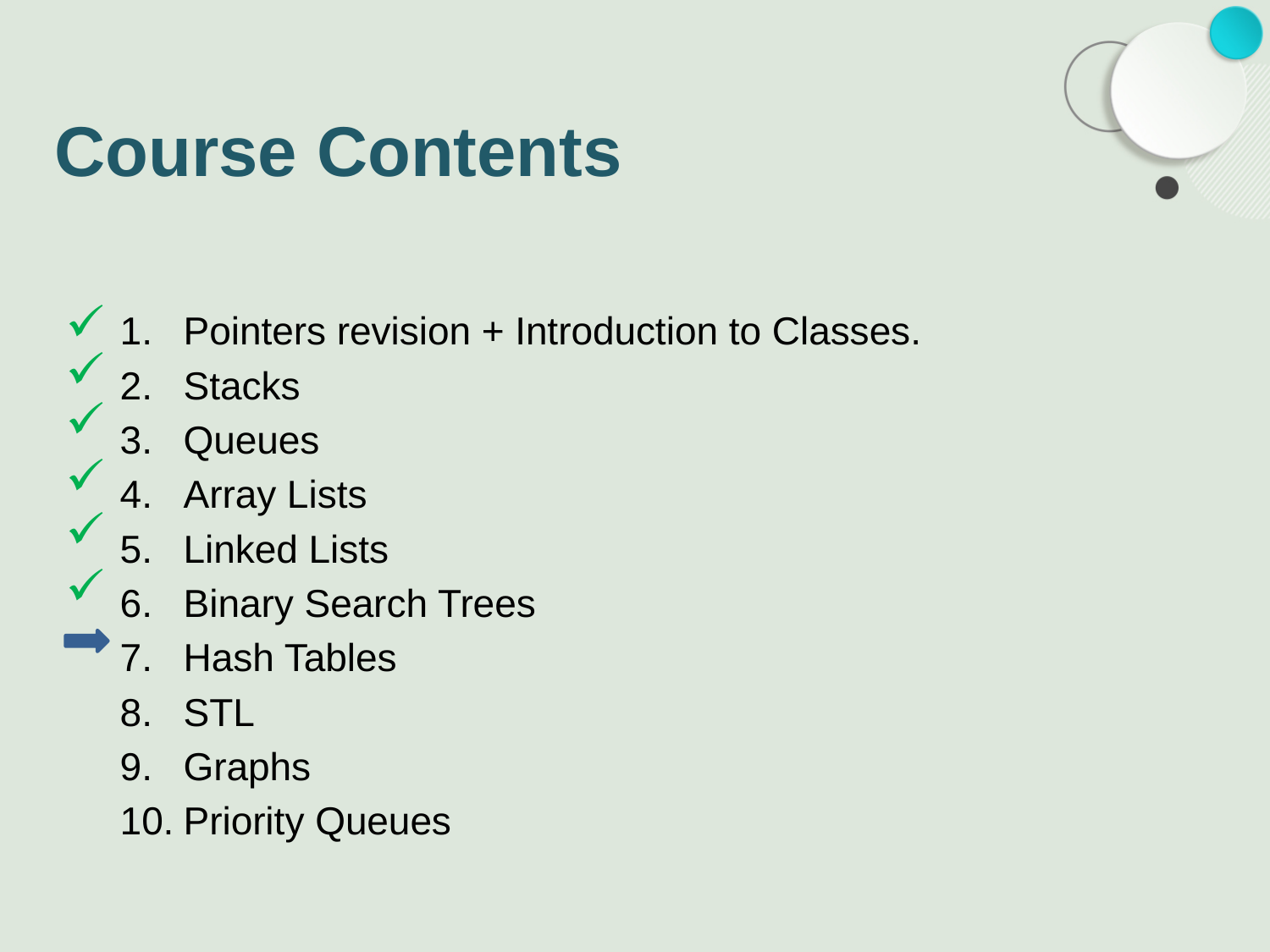

# Course Contents

Pointers revision + Introduction to Classes.
Stacks
Queues
Array Lists
Linked Lists
Binary Search Trees
Hash Tables
STL
Graphs
Priority Queues